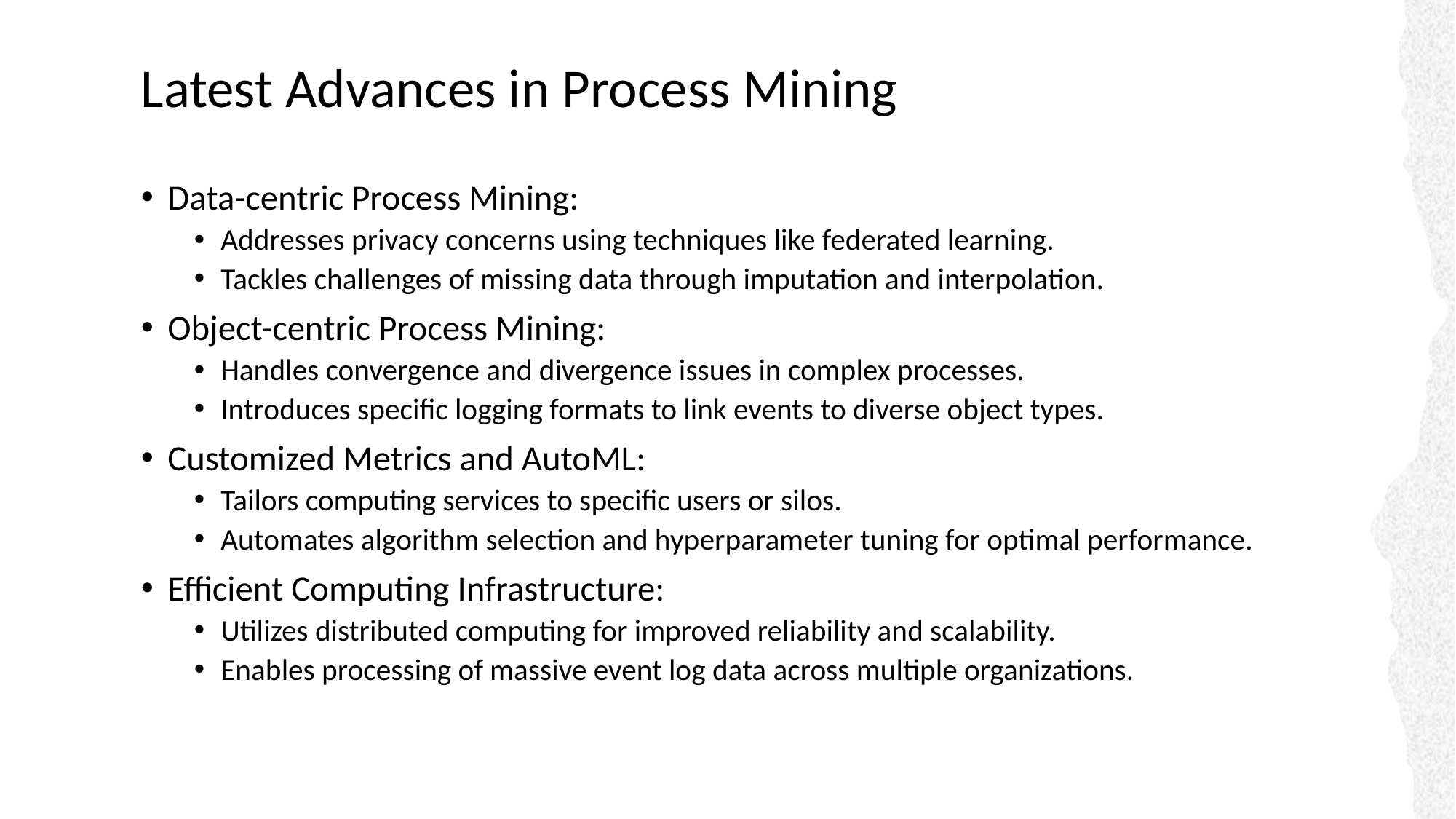

# Latest Advances in Process Mining

Data-centric Process Mining:
Addresses privacy concerns using techniques like federated learning.
Tackles challenges of missing data through imputation and interpolation.
Object-centric Process Mining:
Handles convergence and divergence issues in complex processes.
Introduces specific logging formats to link events to diverse object types.
Customized Metrics and AutoML:
Tailors computing services to specific users or silos.
Automates algorithm selection and hyperparameter tuning for optimal performance.
Efficient Computing Infrastructure:
Utilizes distributed computing for improved reliability and scalability.
Enables processing of massive event log data across multiple organizations.